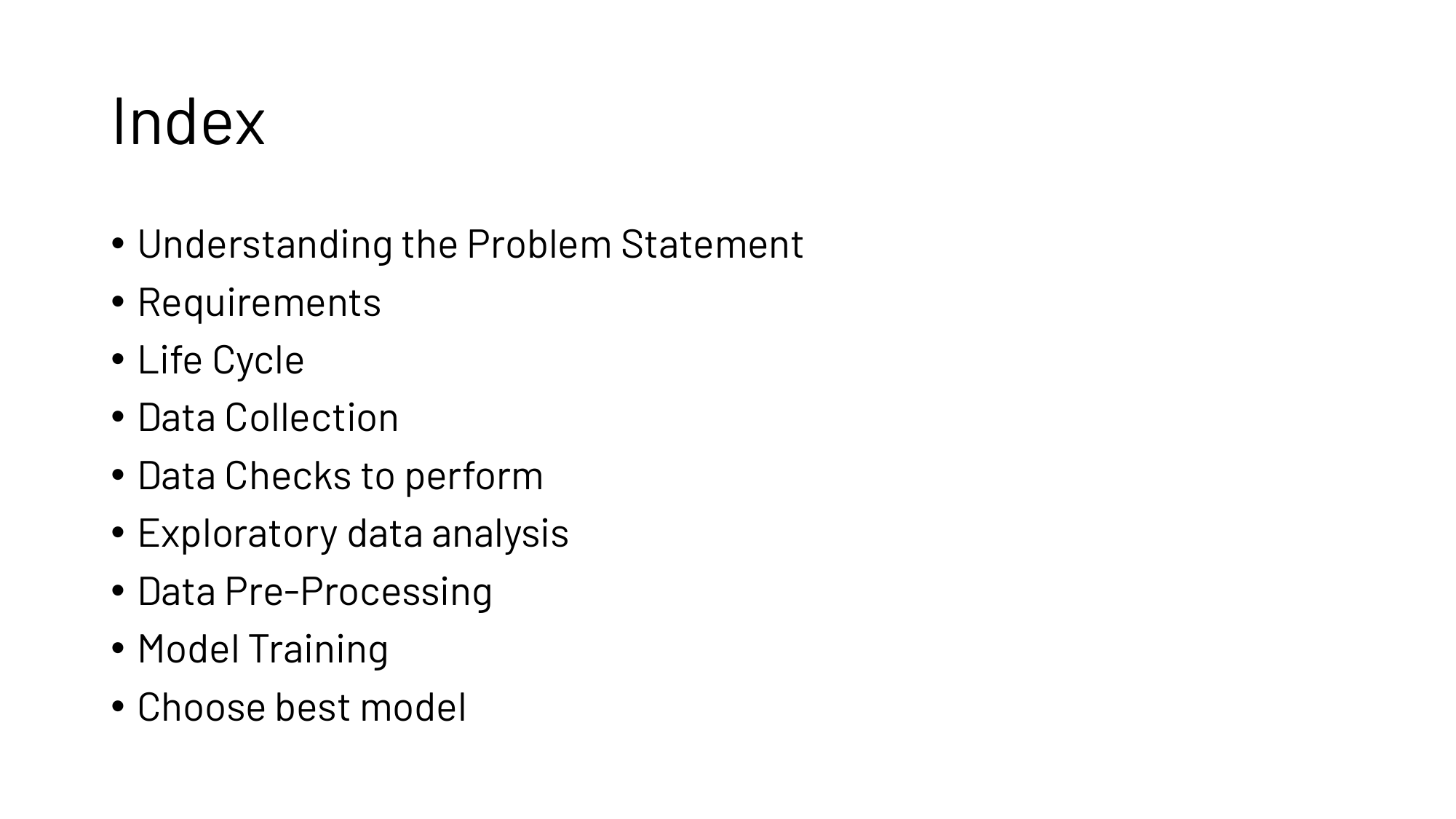

# Index
Understanding the Problem Statement
Requirements
Life Cycle
Data Collection
Data Checks to perform
Exploratory data analysis
Data Pre-Processing
Model Training
Choose best model